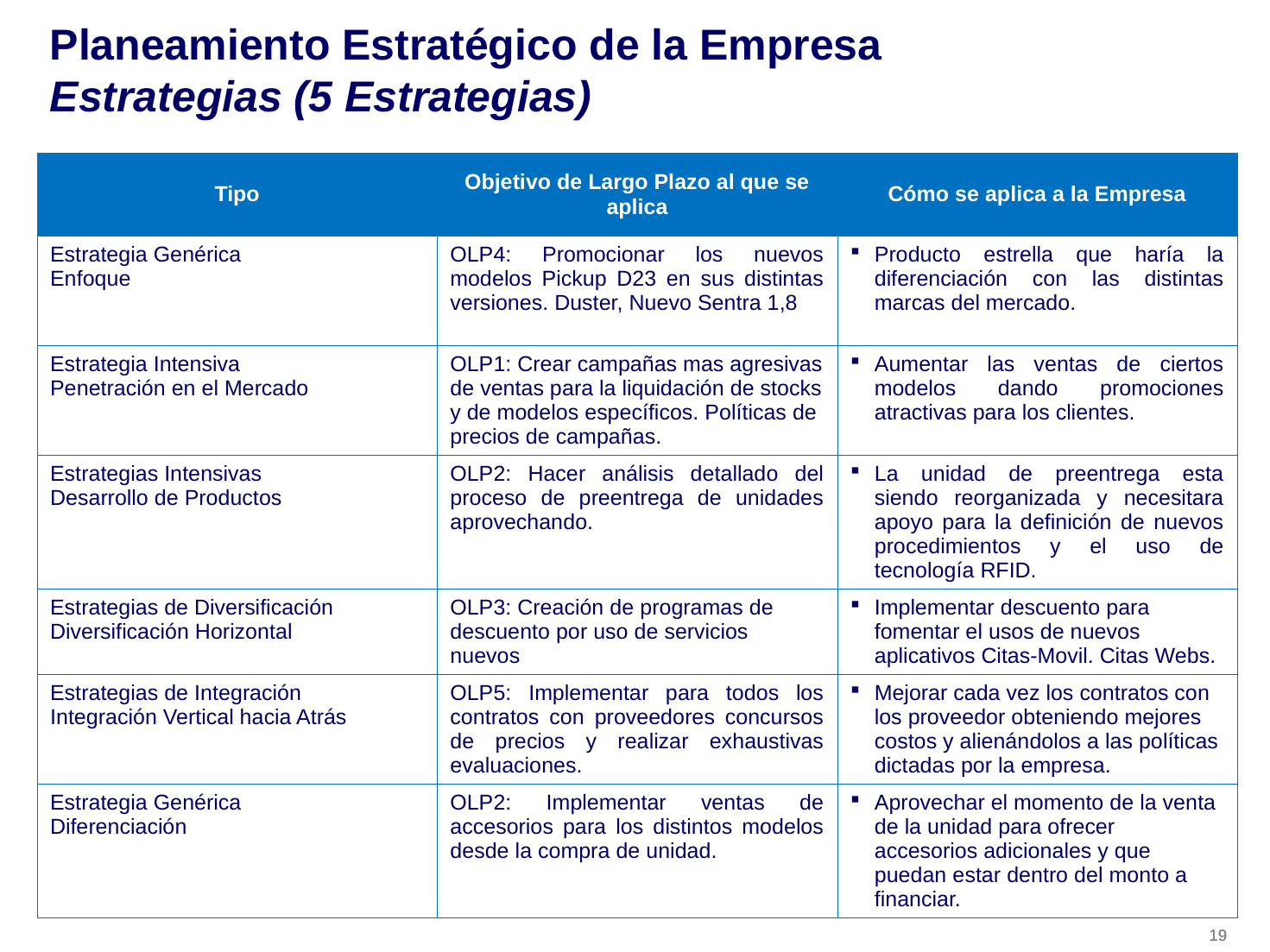

# Planeamiento Estratégico de la Empresa Estrategias (5 Estrategias)
| Tipo | Objetivo de Largo Plazo al que se aplica | Cómo se aplica a la Empresa |
| --- | --- | --- |
| Estrategia Genérica Enfoque | OLP4: Promocionar los nuevos modelos Pickup D23 en sus distintas versiones. Duster, Nuevo Sentra 1,8 | Producto estrella que haría la diferenciación con las distintas marcas del mercado. |
| Estrategia Intensiva Penetración en el Mercado | OLP1: Crear campañas mas agresivas de ventas para la liquidación de stocks y de modelos específicos. Políticas de precios de campañas. | Aumentar las ventas de ciertos modelos dando promociones atractivas para los clientes. |
| Estrategias Intensivas Desarrollo de Productos | OLP2: Hacer análisis detallado del proceso de preentrega de unidades aprovechando. | La unidad de preentrega esta siendo reorganizada y necesitara apoyo para la definición de nuevos procedimientos y el uso de tecnología RFID. |
| Estrategias de Diversificación Diversificación Horizontal | OLP3: Creación de programas de descuento por uso de servicios nuevos | Implementar descuento para fomentar el usos de nuevos aplicativos Citas-Movil. Citas Webs. |
| Estrategias de Integración Integración Vertical hacia Atrás | OLP5: Implementar para todos los contratos con proveedores concursos de precios y realizar exhaustivas evaluaciones. | Mejorar cada vez los contratos con los proveedor obteniendo mejores costos y alienándolos a las políticas dictadas por la empresa. |
| Estrategia Genérica Diferenciación | OLP2: Implementar ventas de accesorios para los distintos modelos desde la compra de unidad. | Aprovechar el momento de la venta de la unidad para ofrecer accesorios adicionales y que puedan estar dentro del monto a financiar. |